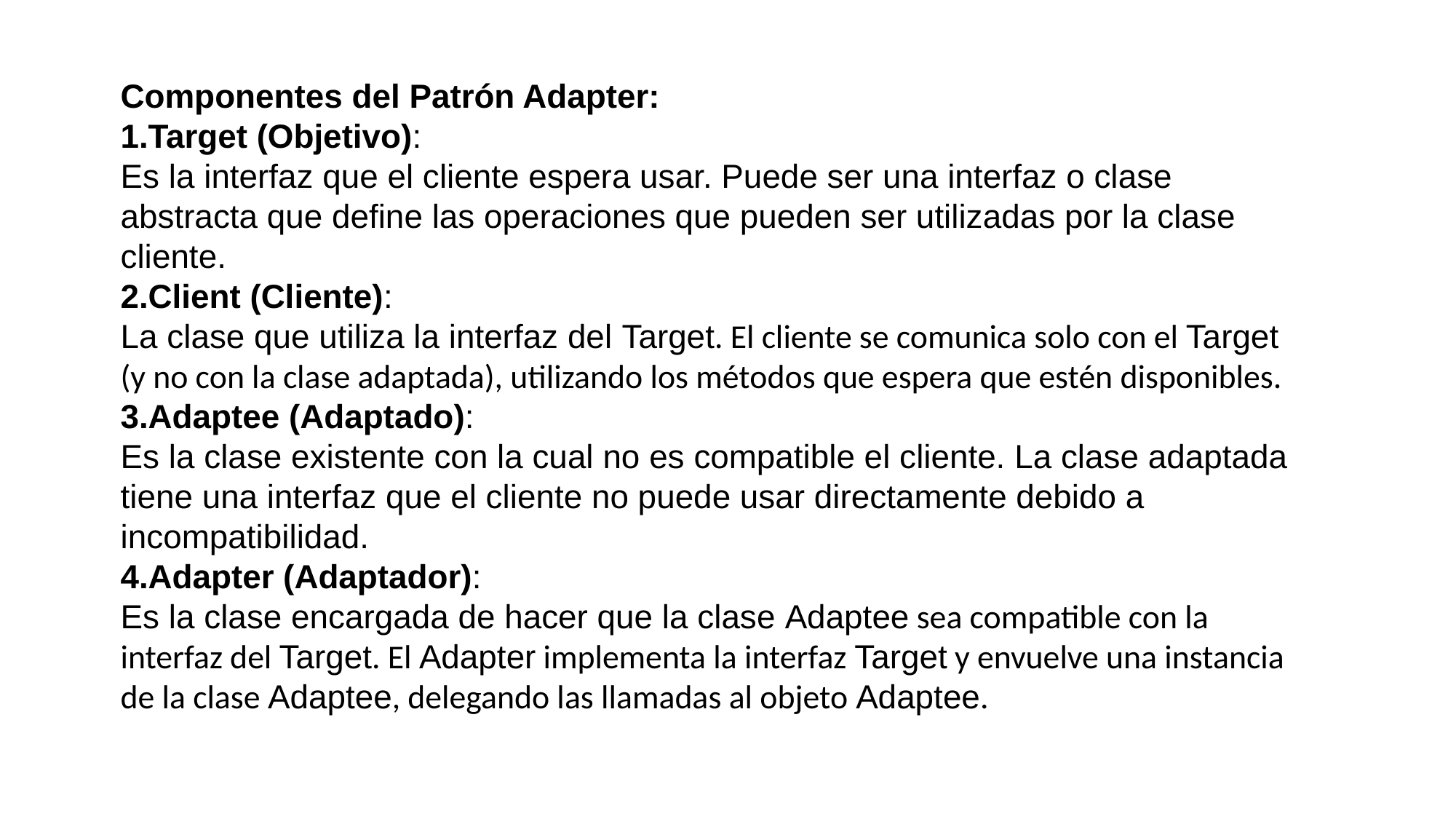

Componentes del Patrón Adapter:
Target (Objetivo):
Es la interfaz que el cliente espera usar. Puede ser una interfaz o clase abstracta que define las operaciones que pueden ser utilizadas por la clase cliente.
Client (Cliente):
La clase que utiliza la interfaz del Target. El cliente se comunica solo con el Target (y no con la clase adaptada), utilizando los métodos que espera que estén disponibles.
Adaptee (Adaptado):
Es la clase existente con la cual no es compatible el cliente. La clase adaptada tiene una interfaz que el cliente no puede usar directamente debido a incompatibilidad.
Adapter (Adaptador):
Es la clase encargada de hacer que la clase Adaptee sea compatible con la interfaz del Target. El Adapter implementa la interfaz Target y envuelve una instancia de la clase Adaptee, delegando las llamadas al objeto Adaptee.